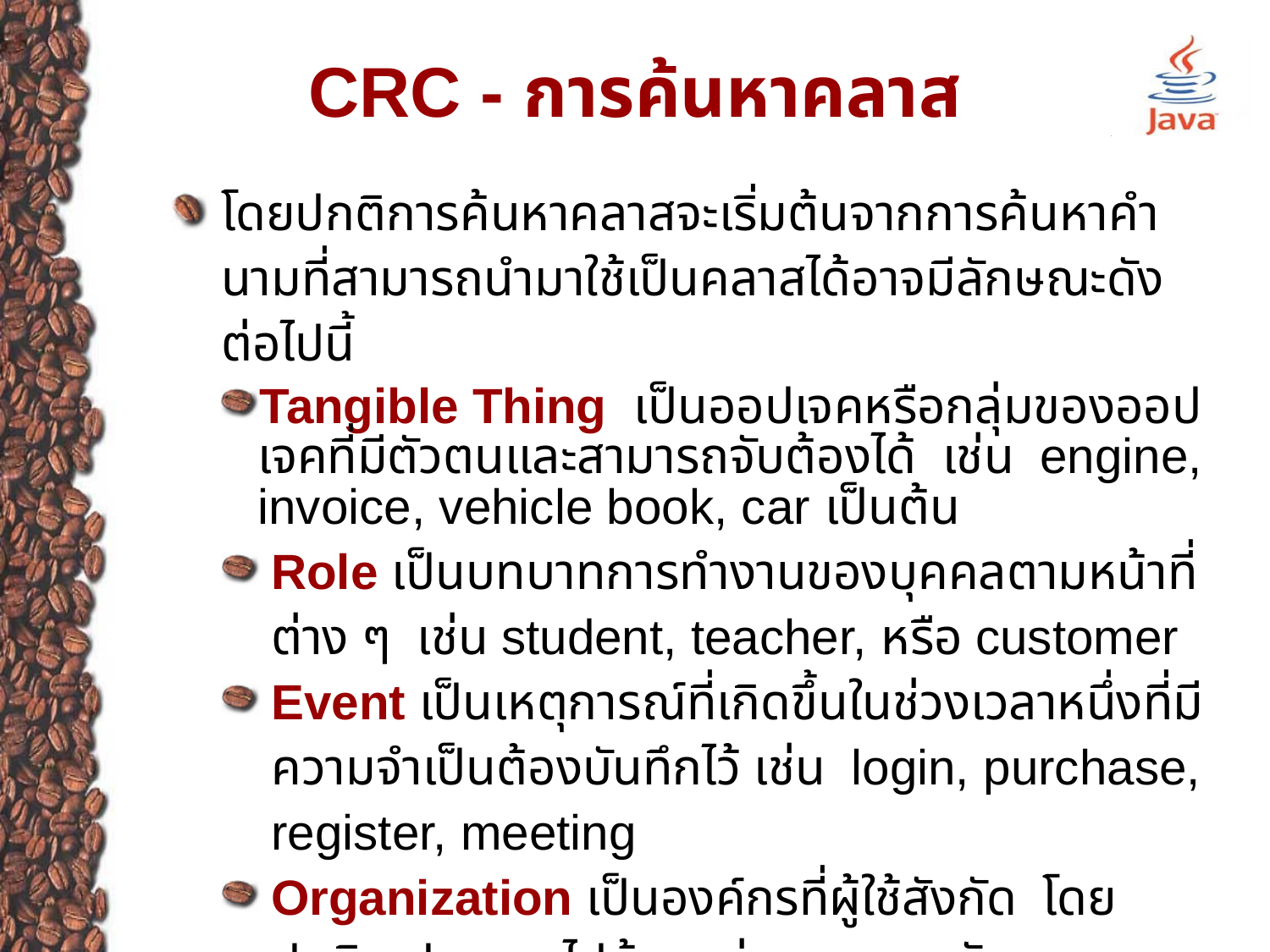

# CRC - การค้นหาคลาส
โดยปกติการค้นหาคลาสจะเริ่มต้นจากการค้นหาคำนามที่สามารถนำมาใช้เป็นคลาสได้อาจมีลักษณะดังต่อไปนี้
Tangible Thing  เป็นออปเจคหรือกลุ่มของออปเจคที่มีตัวตนและสามารถจับต้องได้  เช่น  engine, invoice, vehicle book, car เป็นต้น
Role เป็นบทบาทการทำงานของบุคคลตามหน้าที่ต่าง ๆ  เช่น student, teacher, หรือ customer
Event เป็นเหตุการณ์ที่เกิดขึ้นในช่วงเวลาหนึ่งที่มีความจำเป็นต้องบันทึกไว้ เช่น  login, purchase, register, meeting
Organization เป็นองค์กรที่ผู้ใช้สังกัด  โดยปกติจะประกอบไปด้วยกลุ่มบุคคล  ทรัพยากร  อุปกรณ์ต่าง ๆ  ที่มีความสามารถในการทำงานที่มีขนาดใหญ่  เช่น  bank, branch, department, committee